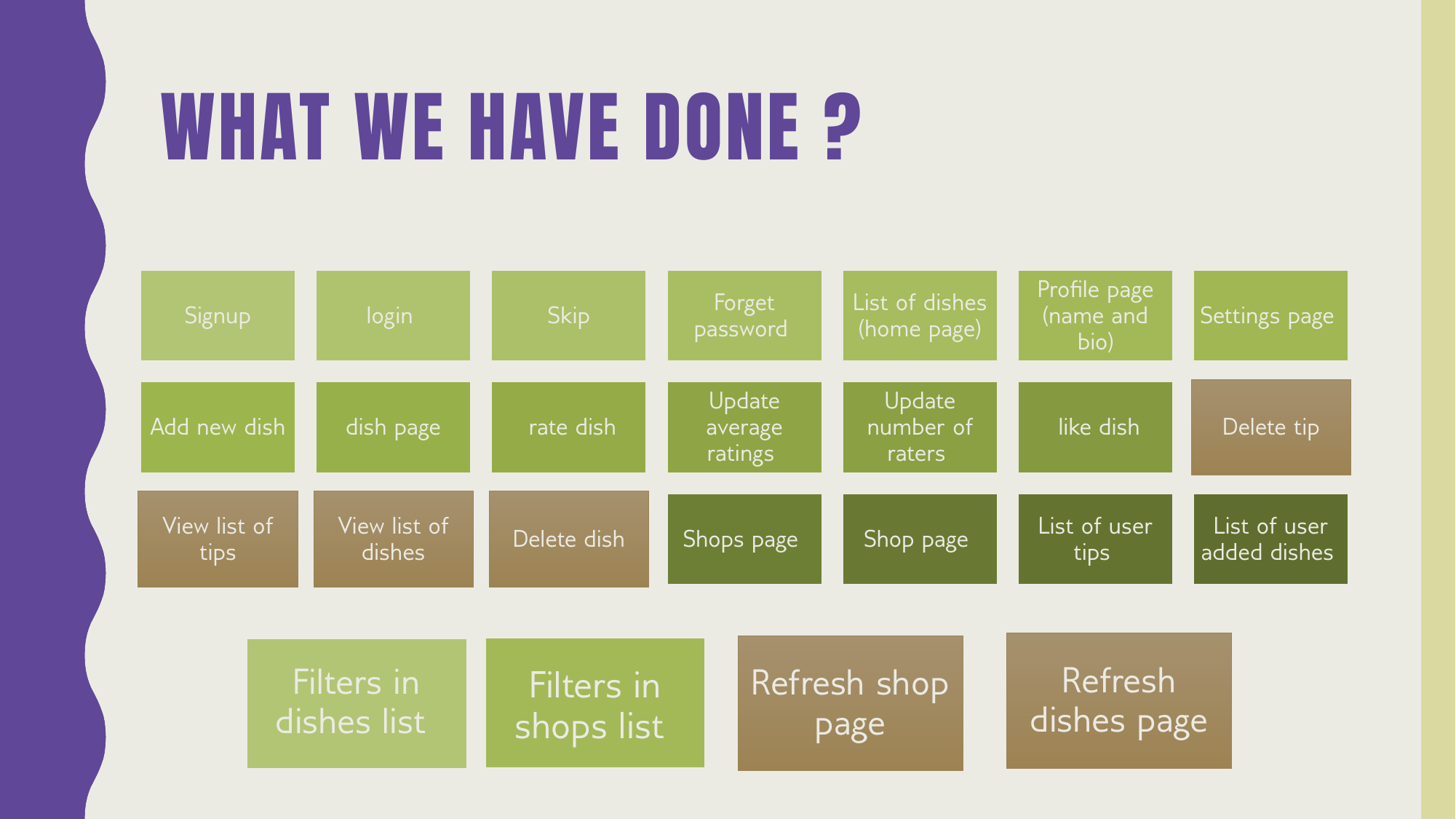

# What we have done ?
Signup
login
Skip
Forget password
List of dishes (home page)
Profile page (name and bio)
Settings page
Add new dish
 dish page
 rate dish
Update average ratings
Update number of raters
 like dish
Delete tip
View list of tips
View list of dishes
Delete dish
Shops page
Shop page
List of user tips
List of user added dishes

Refresh dishes page
Filters in dishes list

Filters in shops list

Refresh shop page
Refresh shop page